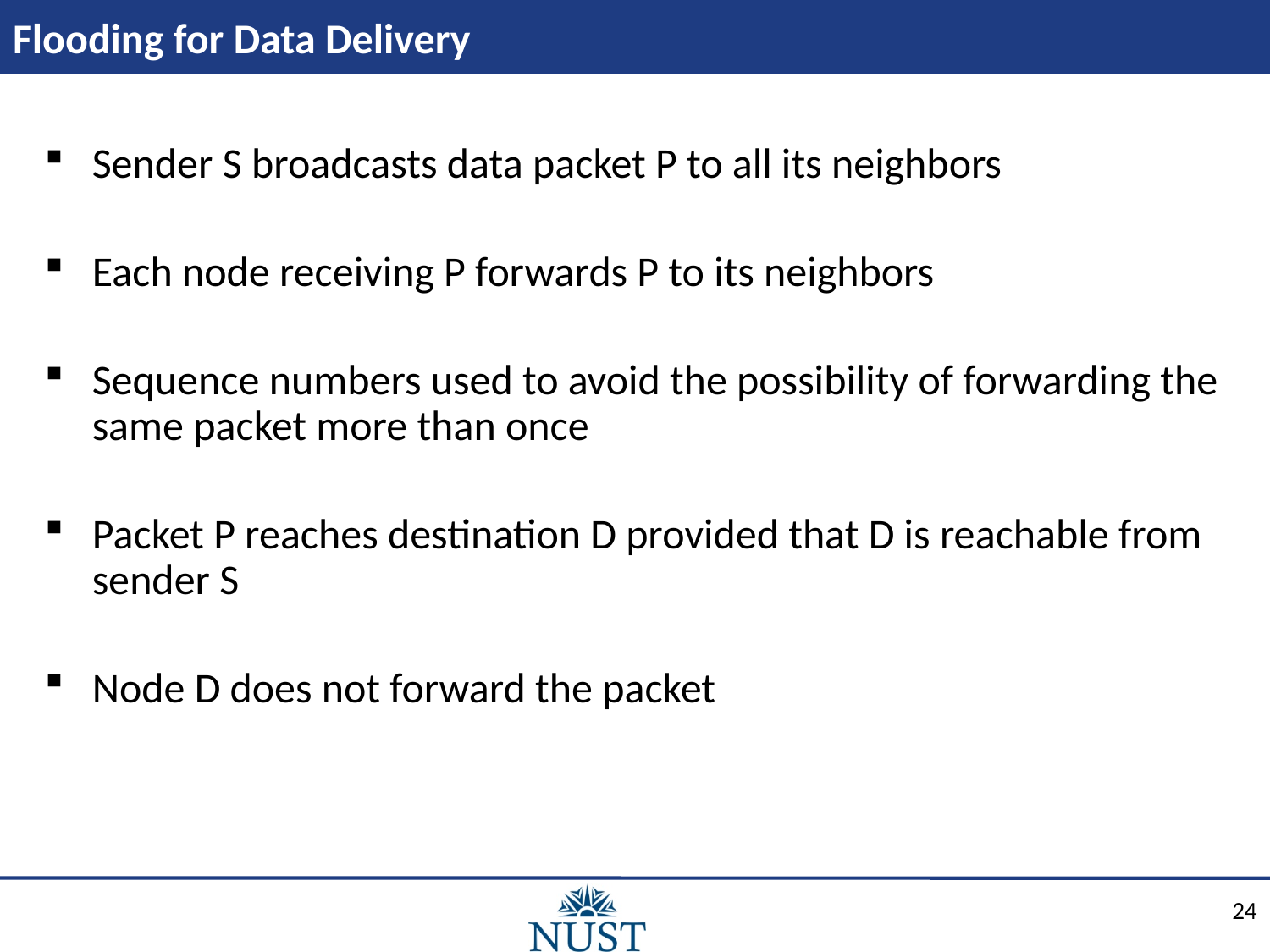

# Flooding for Data Delivery

Sender S broadcasts data packet P to all its neighbors

Each node receiving P forwards P to its neighbors

Sequence numbers used to avoid the possibility of forwarding the same packet more than once

Packet P reaches destination D provided that D is reachable from sender S

Node D does not forward the packet

24